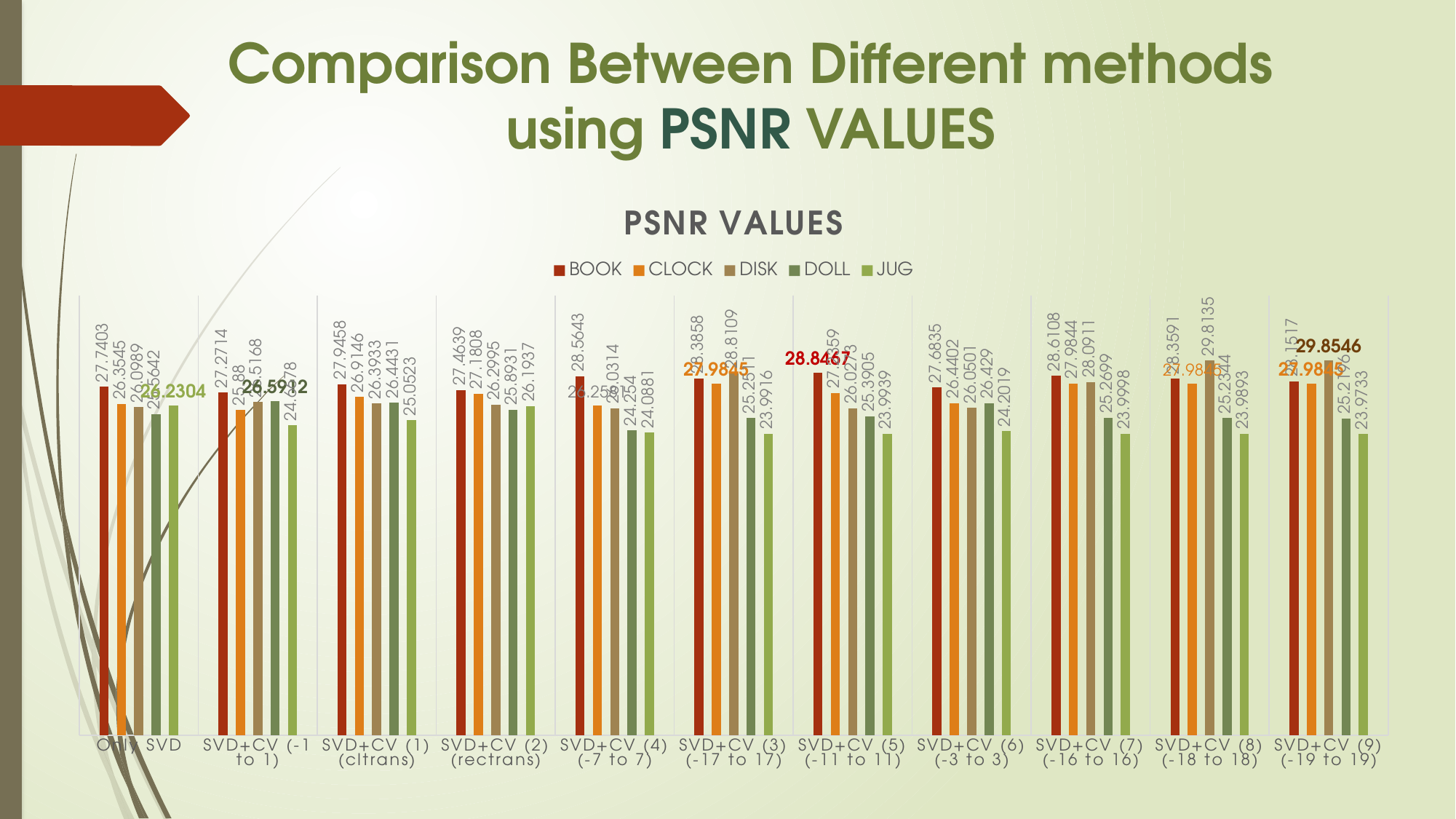

# Comparison Between Different methods using PSNR VALUES

### Chart: PSNR VALUES

| Category | BOOK | CLOCK | DISK | DOLL | JUG |
|---|---|---|---|---|---|
| Only SVD | 27.7403 | 26.3545 | 26.0989 | 25.5642 | 26.2304 |
| SVD+CV (-1 to 1) | 27.2714 | 25.88 | 26.5168 | 26.5912 | 24.6678 |
| SVD+CV (1) (cltrans) | 27.9458 | 26.9146 | 26.3933 | 26.4431 | 25.0523 |
| SVD+CV (2) (rectrans) | 27.4639 | 27.1808 | 26.2995 | 25.8931 | 26.1937 |
| SVD+CV (4) (-7 to 7) | 28.5643 | 26.2581 | 26.0314 | 24.254 | 24.0881 |
| SVD+CV (3) (-17 to 17) | 28.3858 | 27.9845 | 28.8109 | 25.2511 | 23.9916 |
| SVD+CV (5) (-11 to 11) | 28.8467 | 27.2359 | 26.0273 | 25.3905 | 23.9939 |
| SVD+CV (6) (-3 to 3) | 27.6835 | 26.4402 | 26.0501 | 26.429 | 24.2019 |
| SVD+CV (7) (-16 to 16) | 28.6108 | 27.9844 | 28.0911 | 25.2699 | 23.9998 |
| SVD+CV (8) (-18 to 18) | 28.3591 | 27.9845 | 29.8135 | 25.2344 | 23.9893 |
| SVD+CV (9) (-19 to 19) | 28.1517 | 27.9845 | 29.8546 | 25.2196 | 23.9733 |